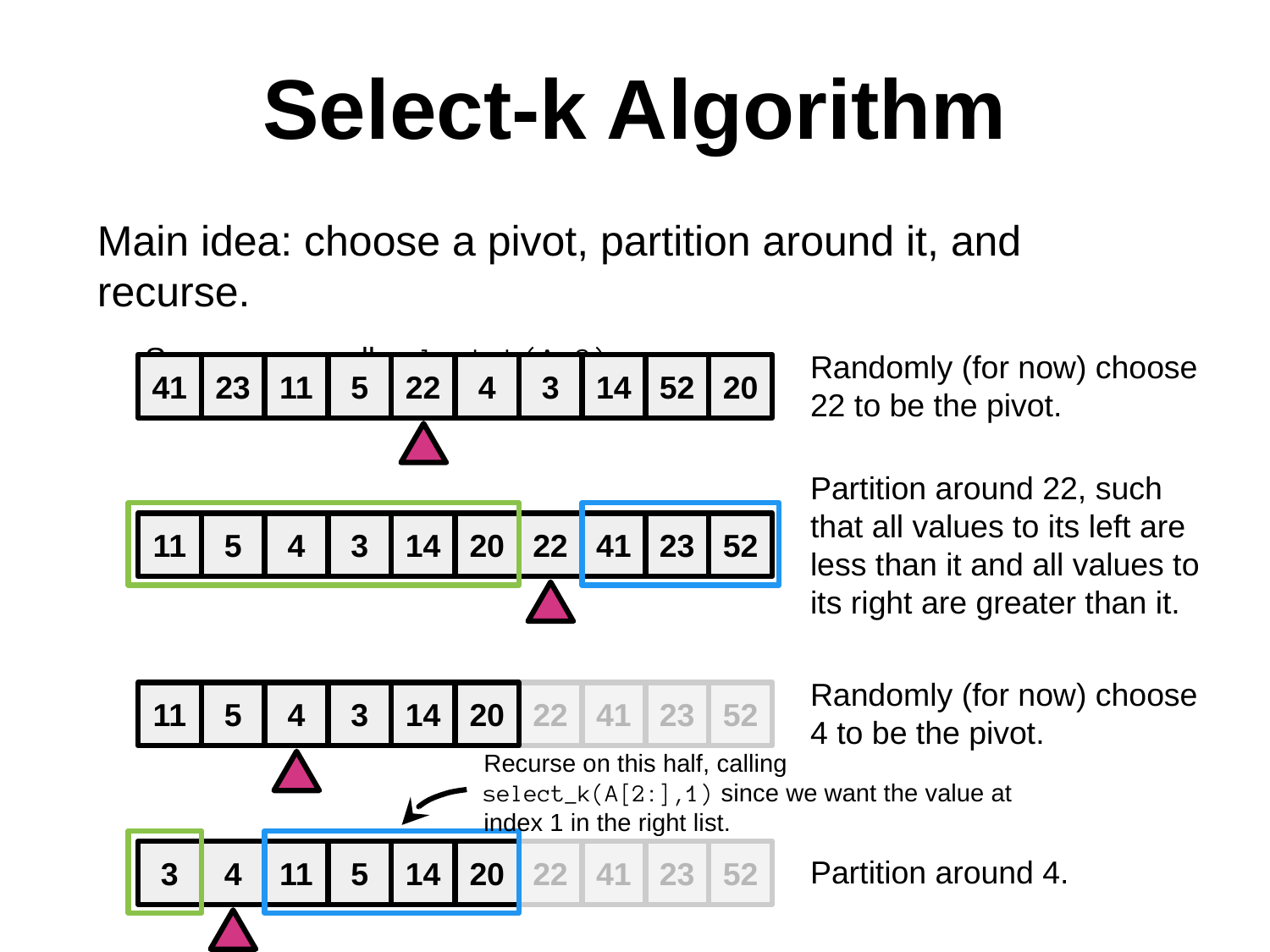

Select-k Algorithm

Main idea: choose a pivot, partition around it, and recurse.

    Suppose we call select_k(A,3).
Randomly (for now) choose 22 to be the pivot.
41
23
11
5
22
4
3
14
52
20

Partition around 22, such that all values to its left are less than it and all values to its right are greater than it.
11
5
4
3
14
20
22
41
23
52

Randomly (for now) choose 4 to be the pivot.
11
5
4
3
14
20
22
41
23
52
Recurse on this half, calling select_k(A[2:],1) since we want the value at index 1 in the right list.

Partition around 4.
3
4
11
5
14
20
22
41
23
52